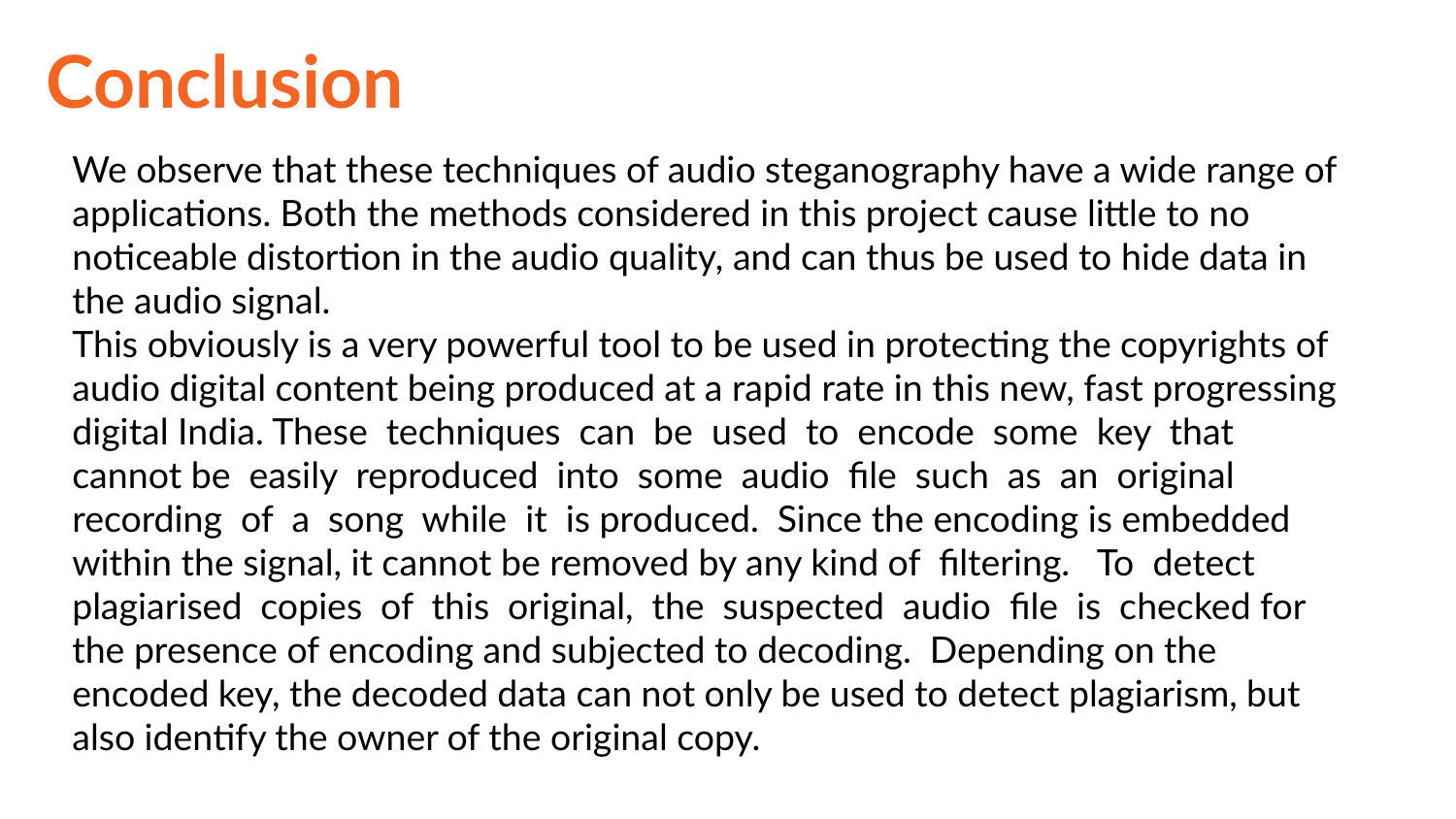

Conclusion
We observe that these techniques of audio steganography have a wide range of applications. Both the methods considered in this project cause little to no noticeable distortion in the audio quality, and can thus be used to hide data in the audio signal.
This obviously is a very powerful tool to be used in protecting the copyrights of audio digital content being produced at a rapid rate in this new, fast progressing digital India. These  techniques  can  be  used  to  encode  some  key  that  cannot be  easily  reproduced  into  some  audio  file  such  as  an  original  recording  of  a  song  while  it  is produced.  Since the encoding is embedded within the signal, it cannot be removed by any kind of  filtering.   To  detect  plagiarised  copies  of  this  original,  the  suspected  audio  file  is  checked for the presence of encoding and subjected to decoding.  Depending on the encoded key, the decoded data can not only be used to detect plagiarism, but also identify the owner of the original copy.